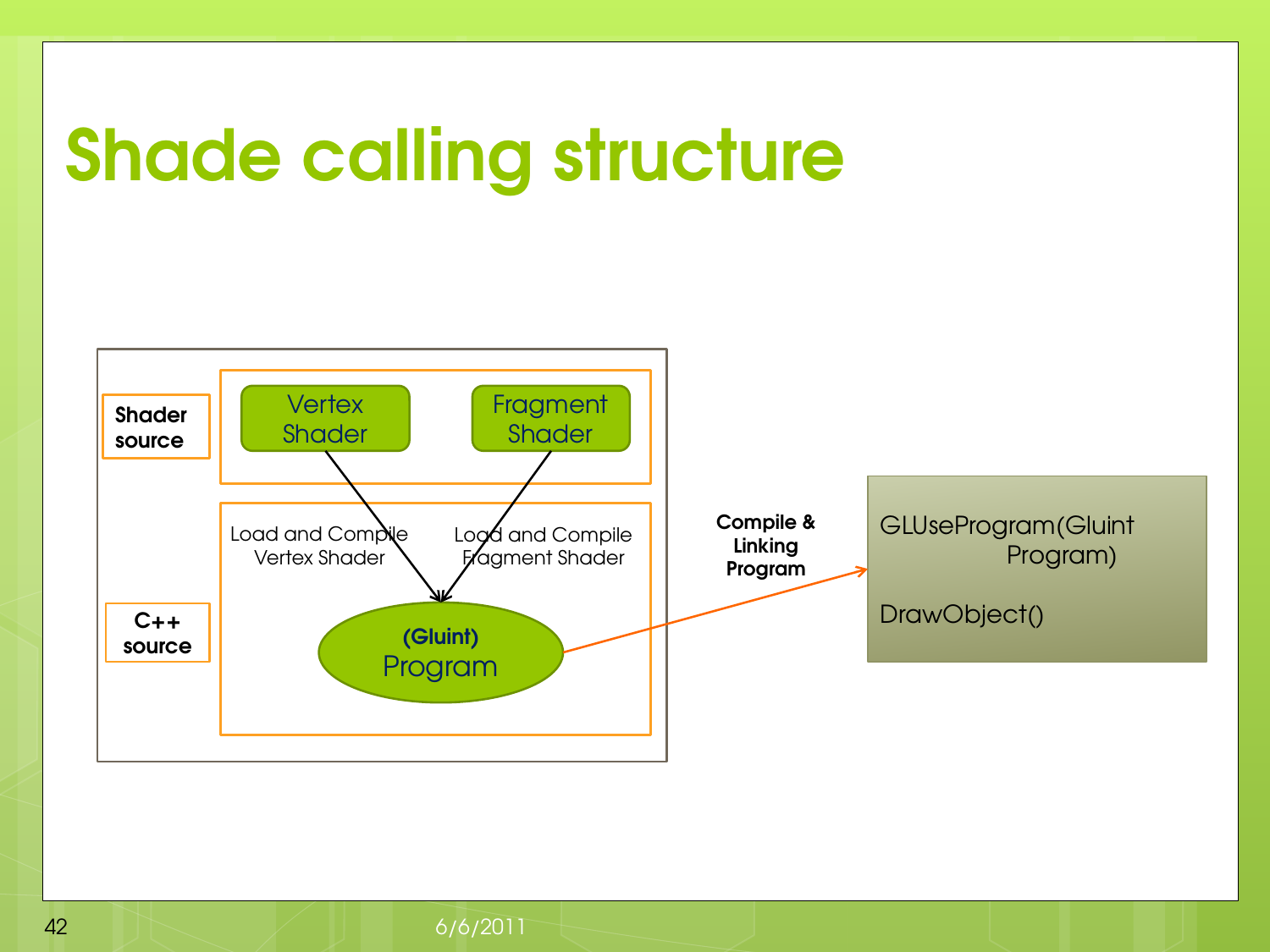

# Shade calling structure

Vertex Shader
Fragment Shader

(Gluint) Program
Shader source
C++ source
GLUseProgram(Gluint
	Program)

DrawObject()
Compile & Linking
Program
Load and Compile Vertex Shader
Load and Compile Fragment Shader
42
6/6/2011